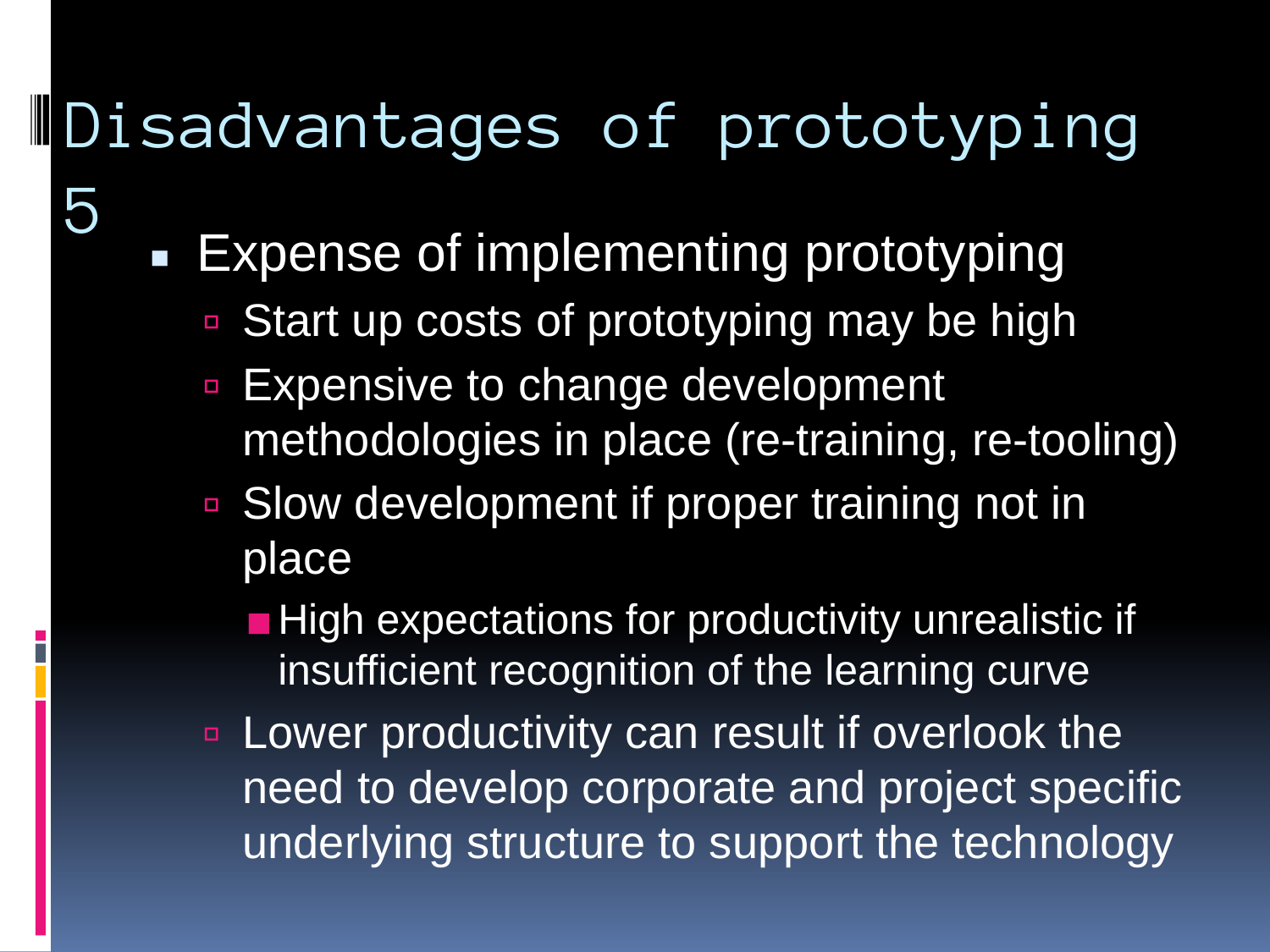

# Disadvantages of prototyping 5
Expense of implementing prototyping
Start up costs of prototyping may be high
Expensive to change development methodologies in place (re-training, re-tooling)
Slow development if proper training not in place
High expectations for productivity unrealistic if insufficient recognition of the learning curve
Lower productivity can result if overlook the need to develop corporate and project specific underlying structure to support the technology